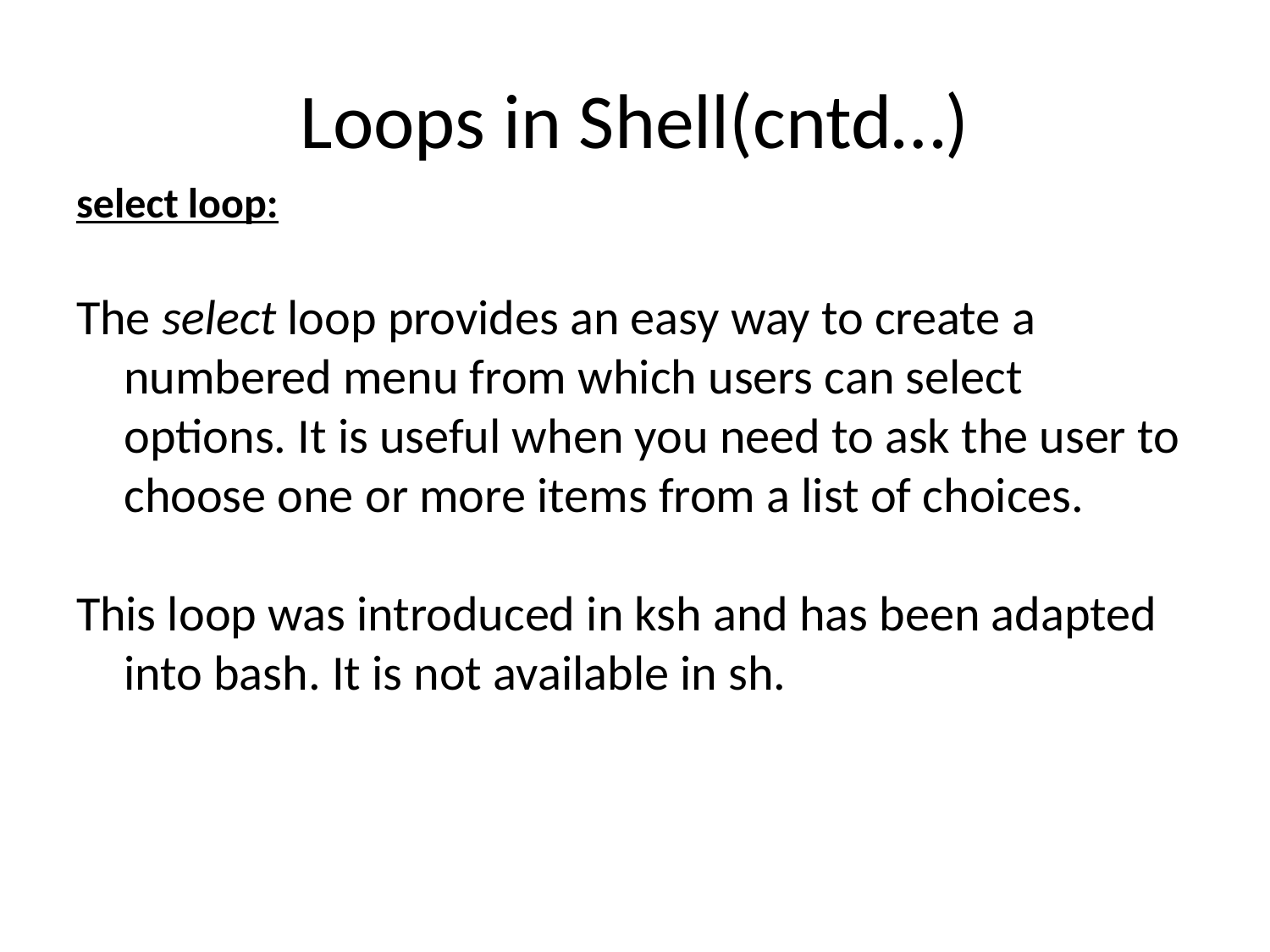

# Loops in Shell(cntd…)
select loop:

The select loop provides an easy way to create a numbered menu from which users can select options. It is useful when you need to ask the user to choose one or more items from a list of choices.

This loop was introduced in ksh and has been adapted into bash. It is not available in sh.